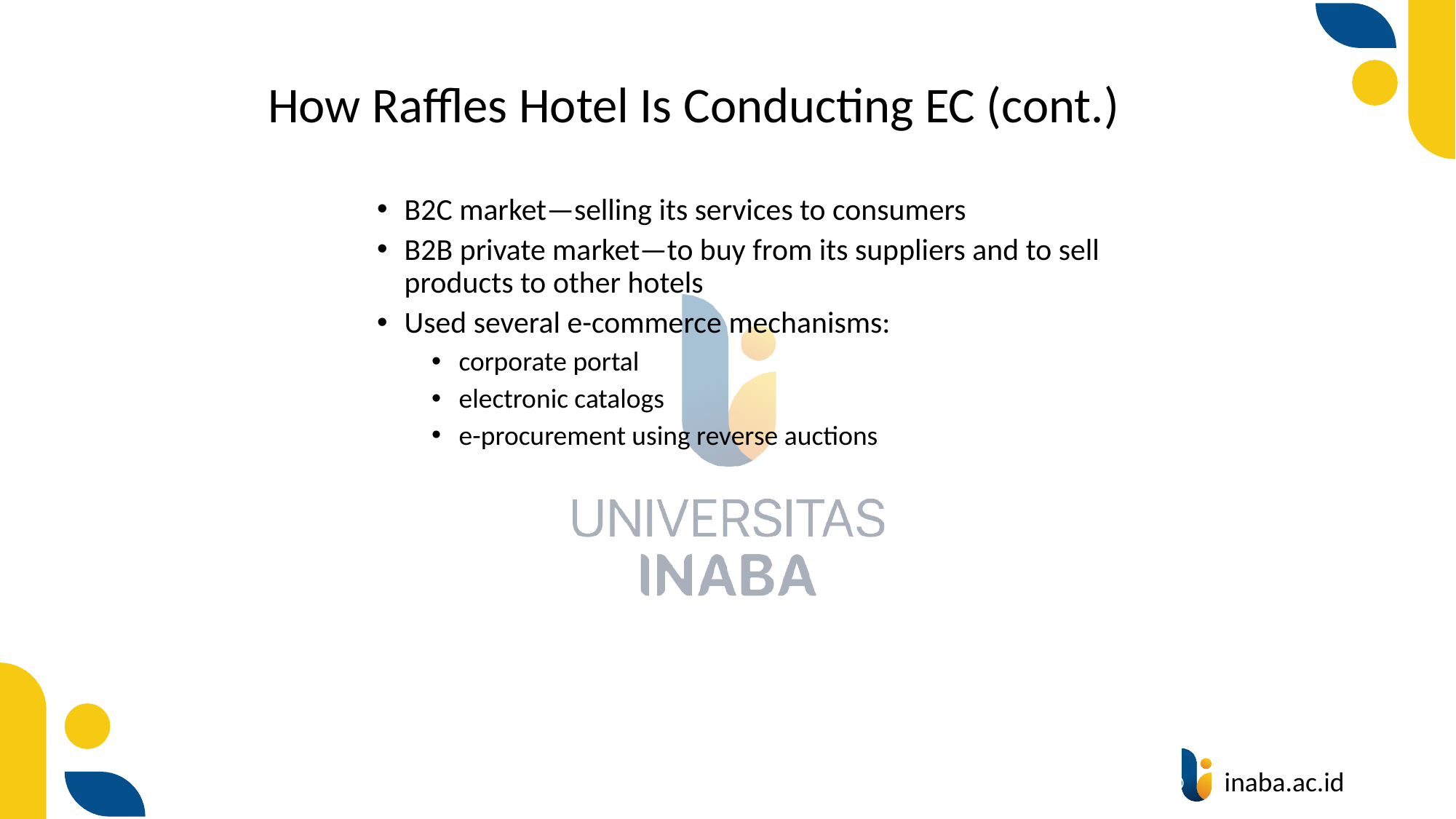

# How Raffles Hotel Is Conducting EC (cont.)
B2C market—selling its services to consumers
B2B private market—to buy from its suppliers and to sell products to other hotels
Used several e-commerce mechanisms:
corporate portal
electronic catalogs
e-procurement using reverse auctions
9
© Prentice Hall 2020